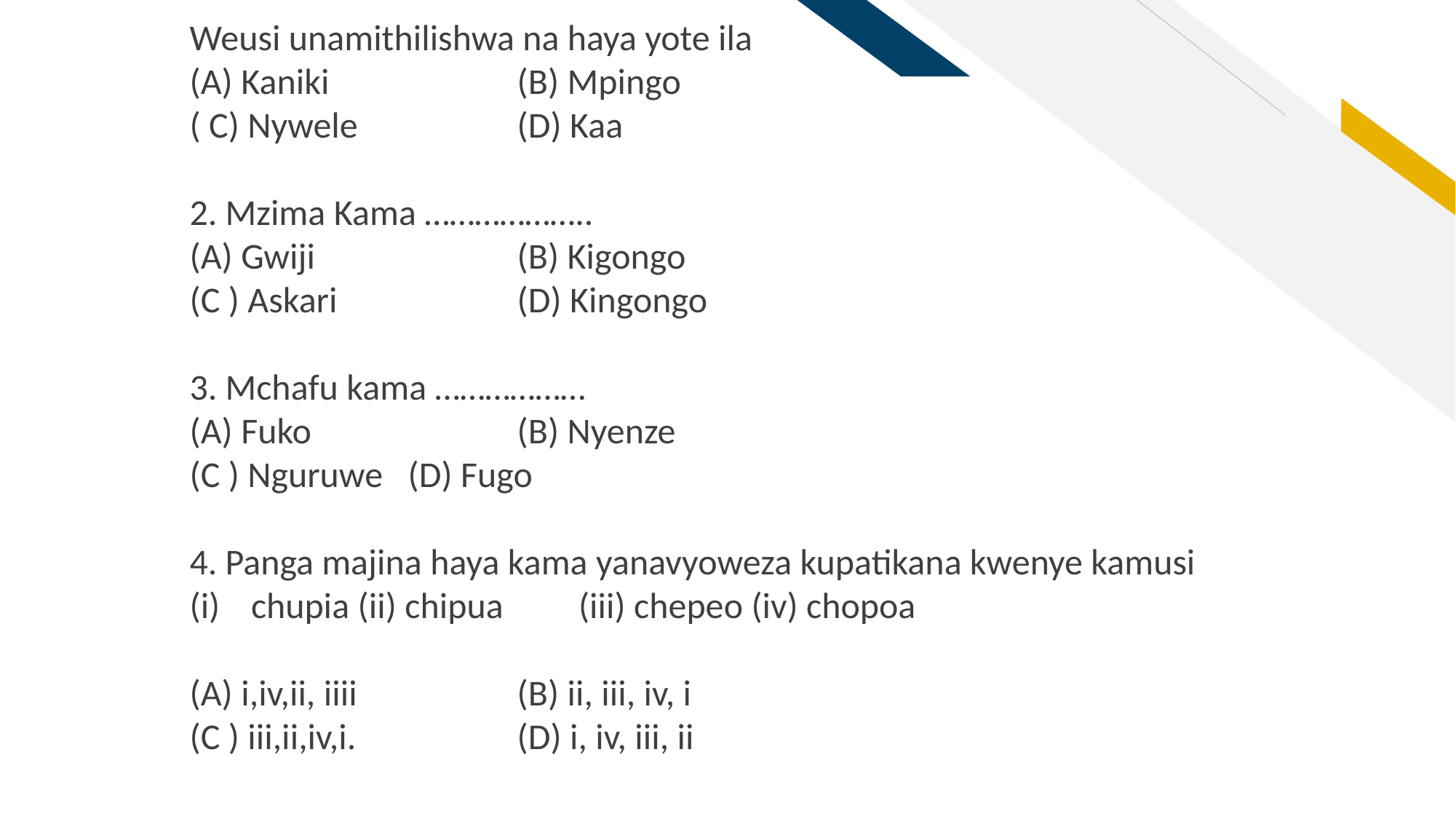

Weusi unamithilishwa na haya yote ila
(A) Kaniki 		(B) Mpingo
( C) Nywele 		(D) Kaa

2. Mzima Kama ………………..
(A) Gwiji 		(B) Kigongo
(C ) Askari 		(D) Kingongo

3. Mchafu kama ………………
(A) Fuko 		(B) Nyenze
(C ) Nguruwe 	(D) Fugo

4. Panga majina haya kama yanavyoweza kupatikana kwenye kamusi
chupia (ii) chipua	(iii) chepeo (iv) chopoa

(A) i,iv,ii, iiii 		(B) ii, iii, iv, i
(C ) iii,ii,iv,i. 		(D) i, iv, iii, ii